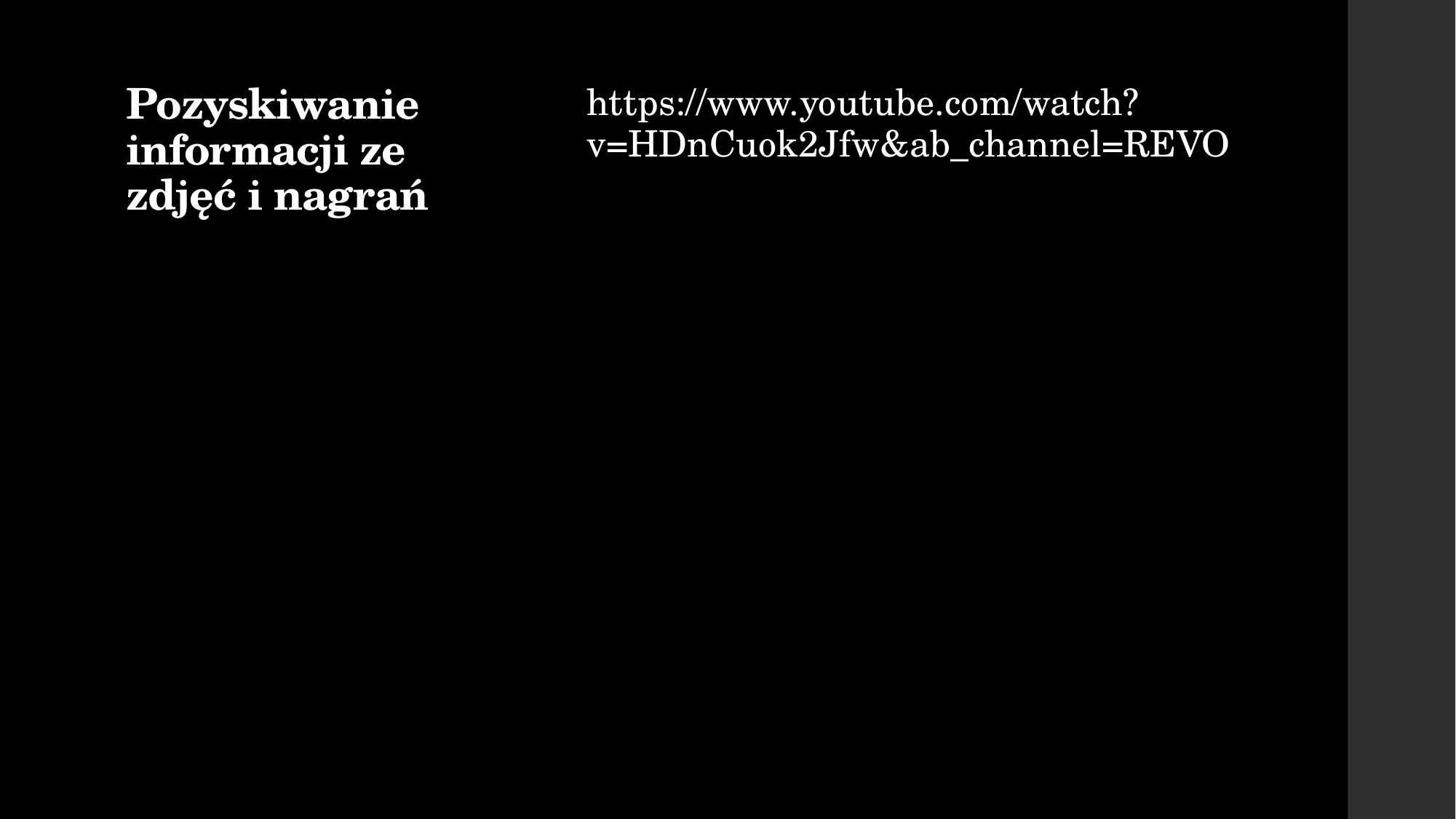

# Pozyskiwanie informacji ze zdjęć i nagrań
https://www.youtube.com/watch?v=HDnCuok2Jfw&ab_channel=REVO